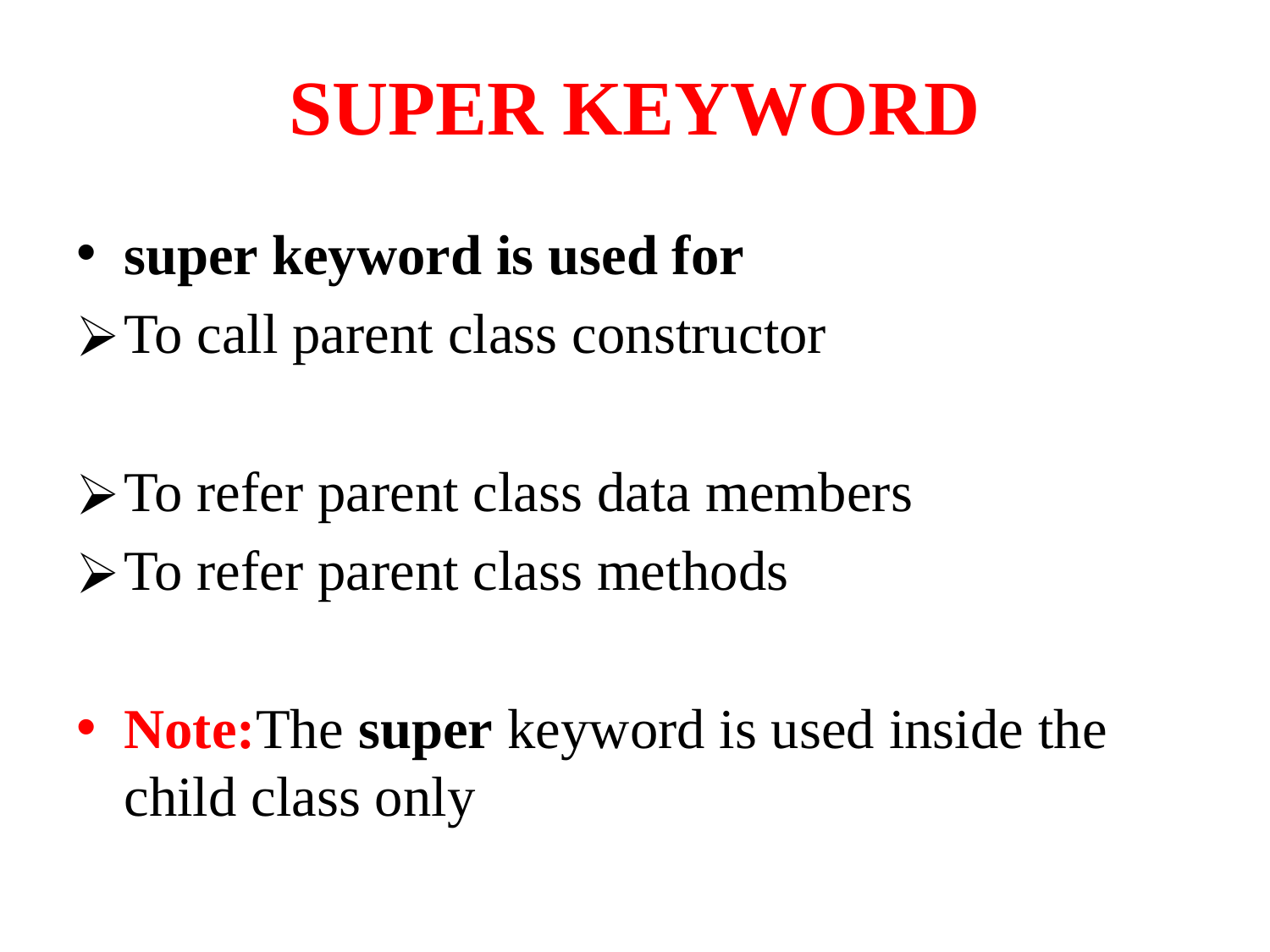

# SUPER KEYWORD
super keyword is used for
To call parent class constructor

To refer parent class data members
To refer parent class methods

Note:The super keyword is used inside the child class only